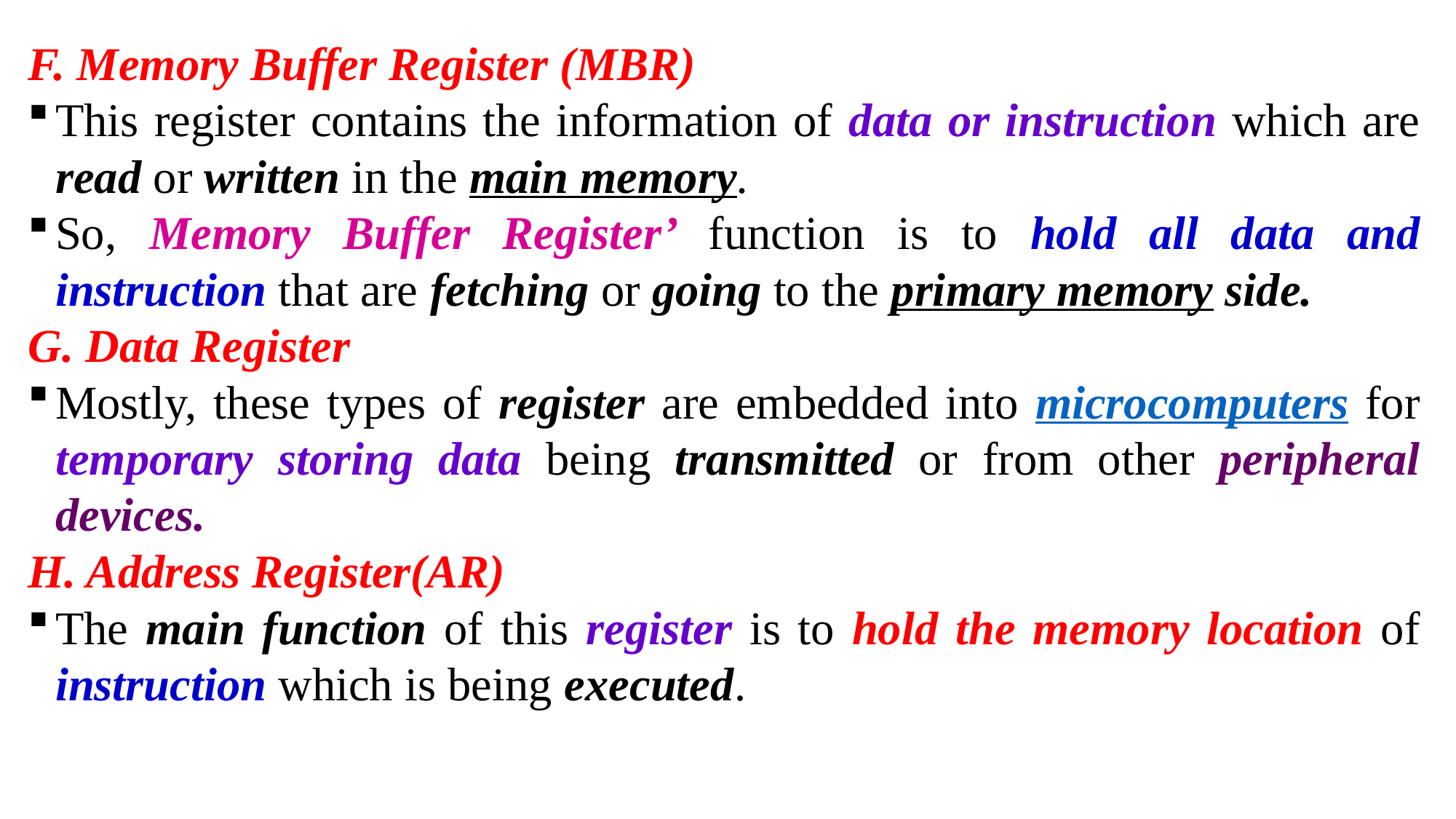

F. Memory Buffer Register (MBR)
This register contains the information of data or instruction which are read or written in the main memory.
So, Memory Buffer Register’ function is to hold all data and instruction that are fetching or going to the primary memory side.
G. Data Register
Mostly, these types of register are embedded into microcomputers for temporary storing data being transmitted or from other peripheral devices.
H. Address Register(AR)
The main function of this register is to hold the memory location of instruction which is being executed.